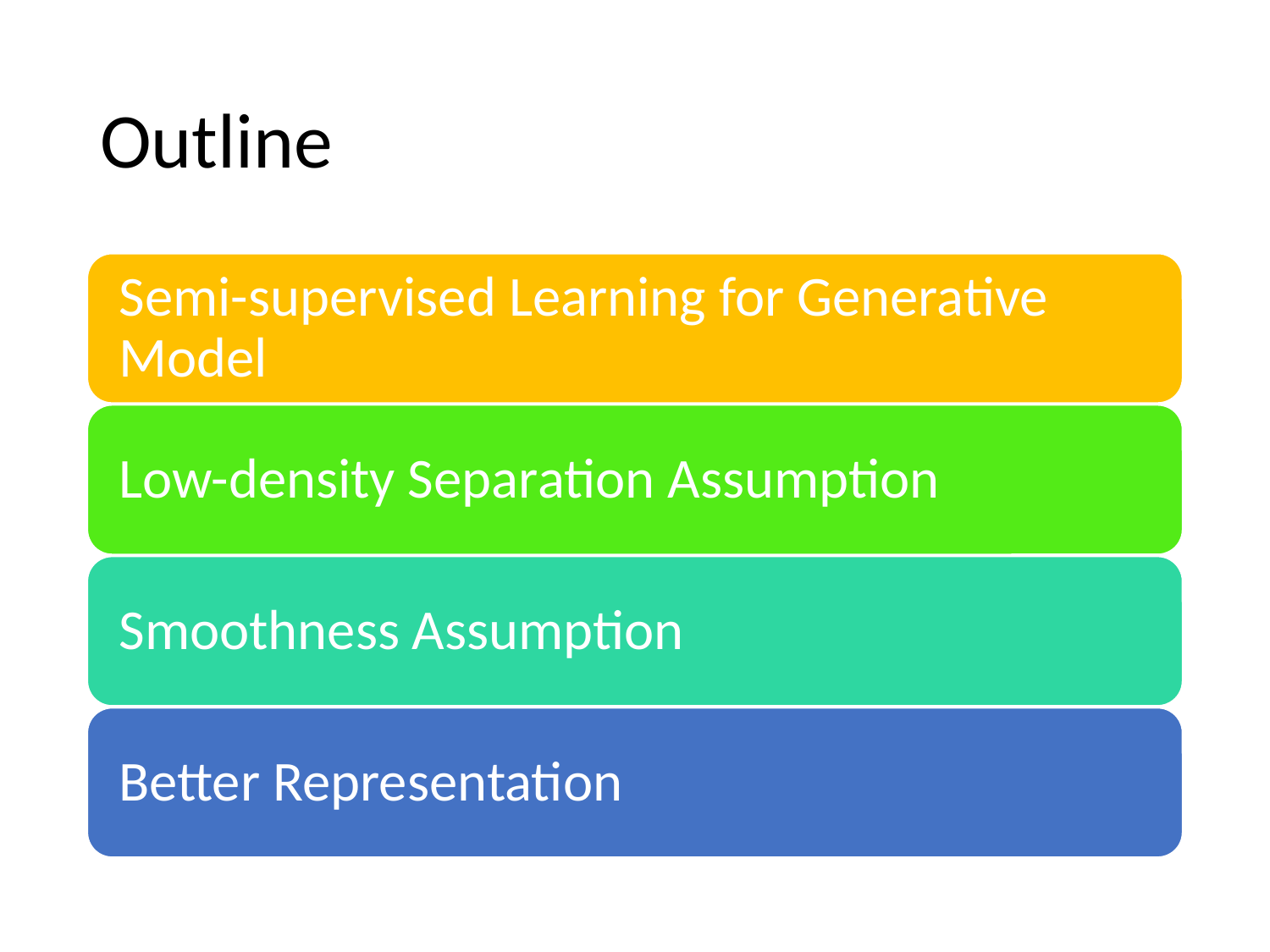

# Outline
Semi-supervised Learning for Generative Model
Low-density Separation Assumption
Smoothness Assumption
Better Representation